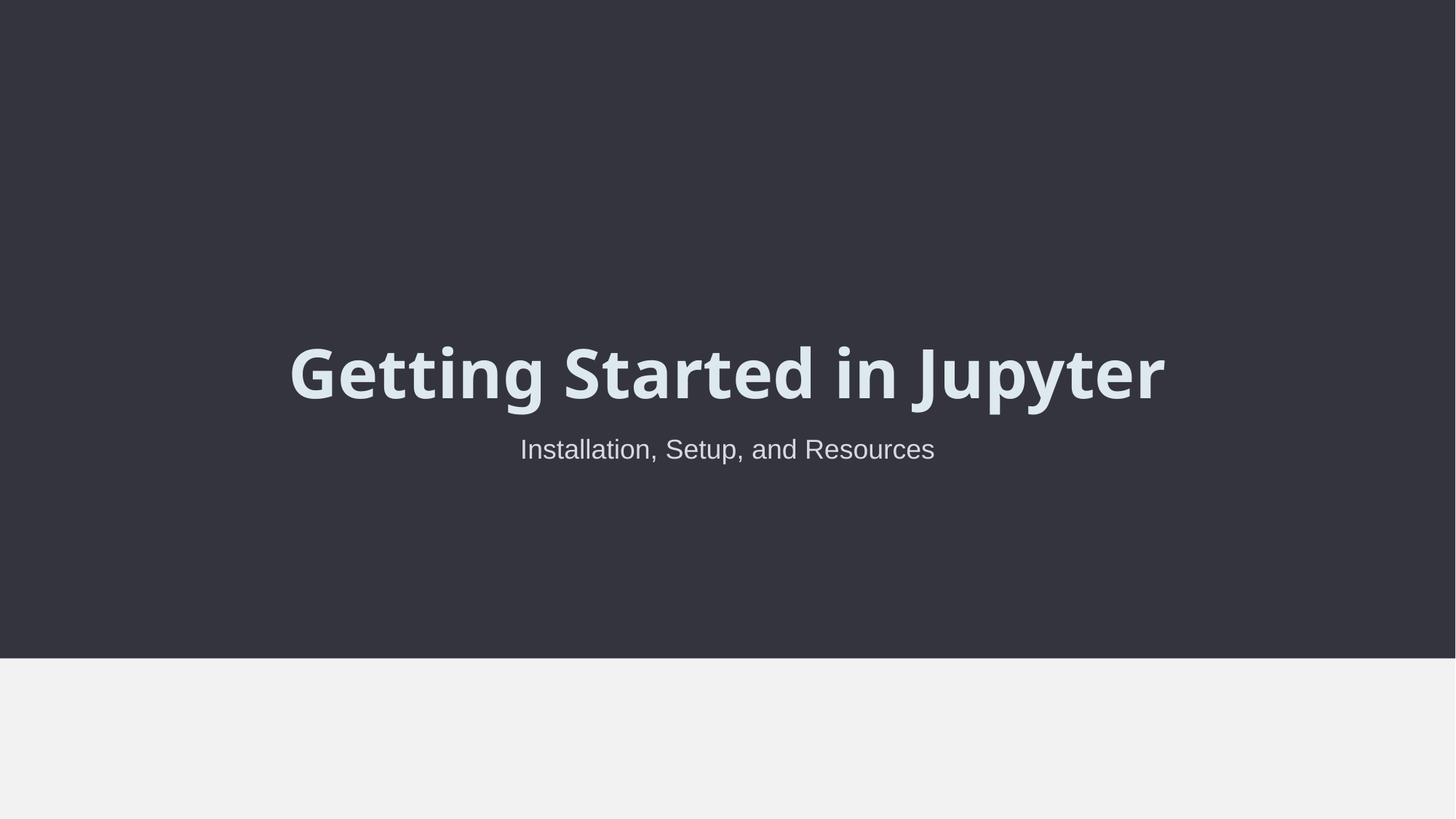

# Getting Started in Jupyter
Installation, Setup, and Resources